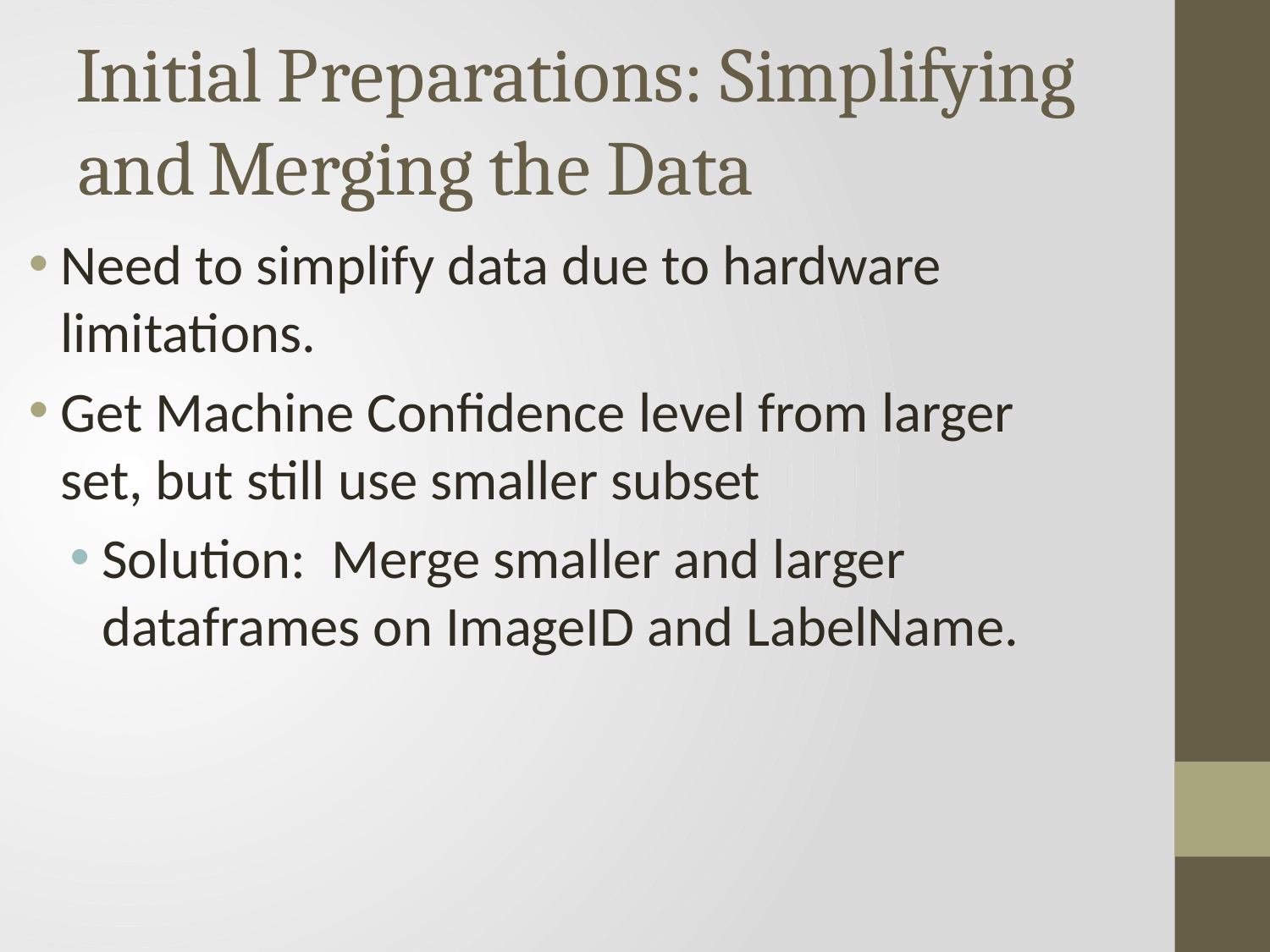

# Initial Preparations: Simplifying and Merging the Data
Need to simplify data due to hardware limitations.
Get Machine Confidence level from larger set, but still use smaller subset
Solution:  Merge smaller and larger dataframes on ImageID and LabelName.